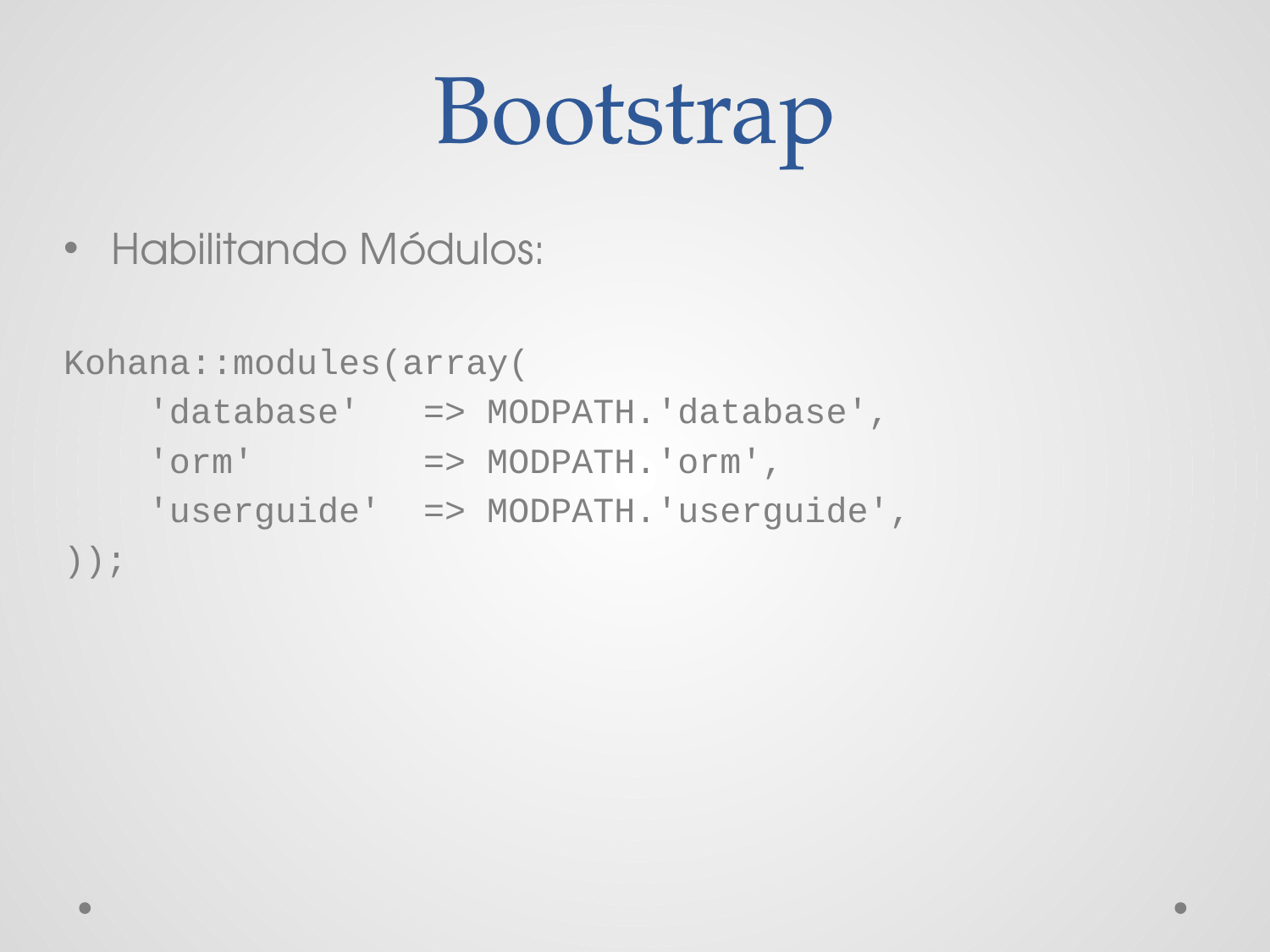

# Bootstrap
Habilitando Módulos:

Kohana::modules(array(
    'database'   => MODPATH.'database',
    'orm'        => MODPATH.'orm',
    'userguide'  => MODPATH.'userguide',
));